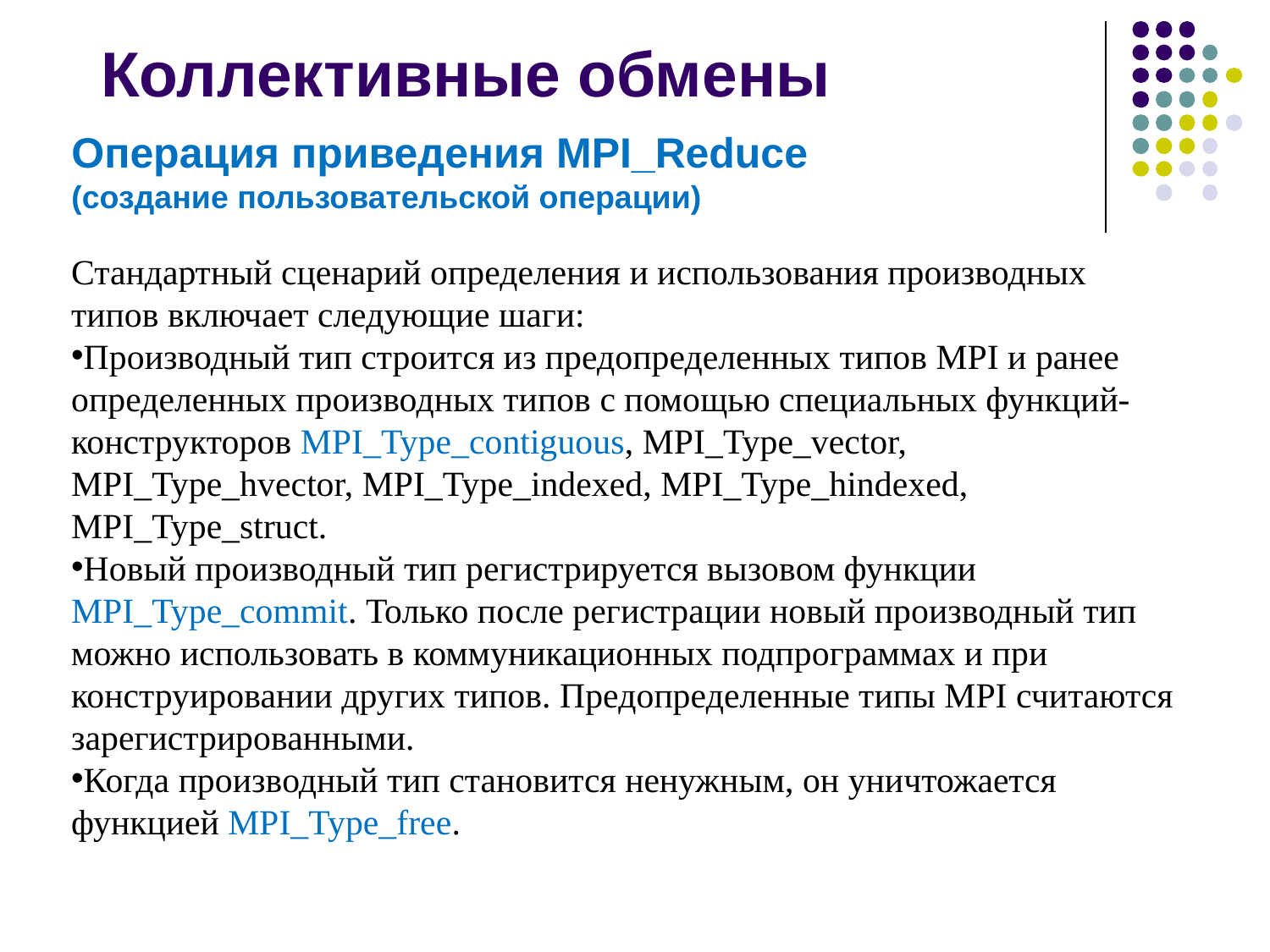

# Коллективные обмены
Операция приведения MPI_Reduce
(создание пользовательской операции)
Стандартный сценарий определения и использования производных типов включает следующие шаги:
Производный тип строится из предопределенных типов MPI и ранее определенных производных типов с помощью специальных функций-конструкторов MPI_Type_contiguous, MPI_Type_vector, MPI_Type_hvector, MPI_Type_indexed, MPI_Type_hindexed, MPI_Type_struct.
Новый производный тип регистрируется вызовом функции MPI_Type_commit. Только после регистрации новый производный тип можно использовать в коммуникационных подпрограммах и при конструировании других типов. Предопределенные типы MPI считаются зарегистрированными.
Когда производный тип становится ненужным, он уничтожается функцией MPI_Type_free.